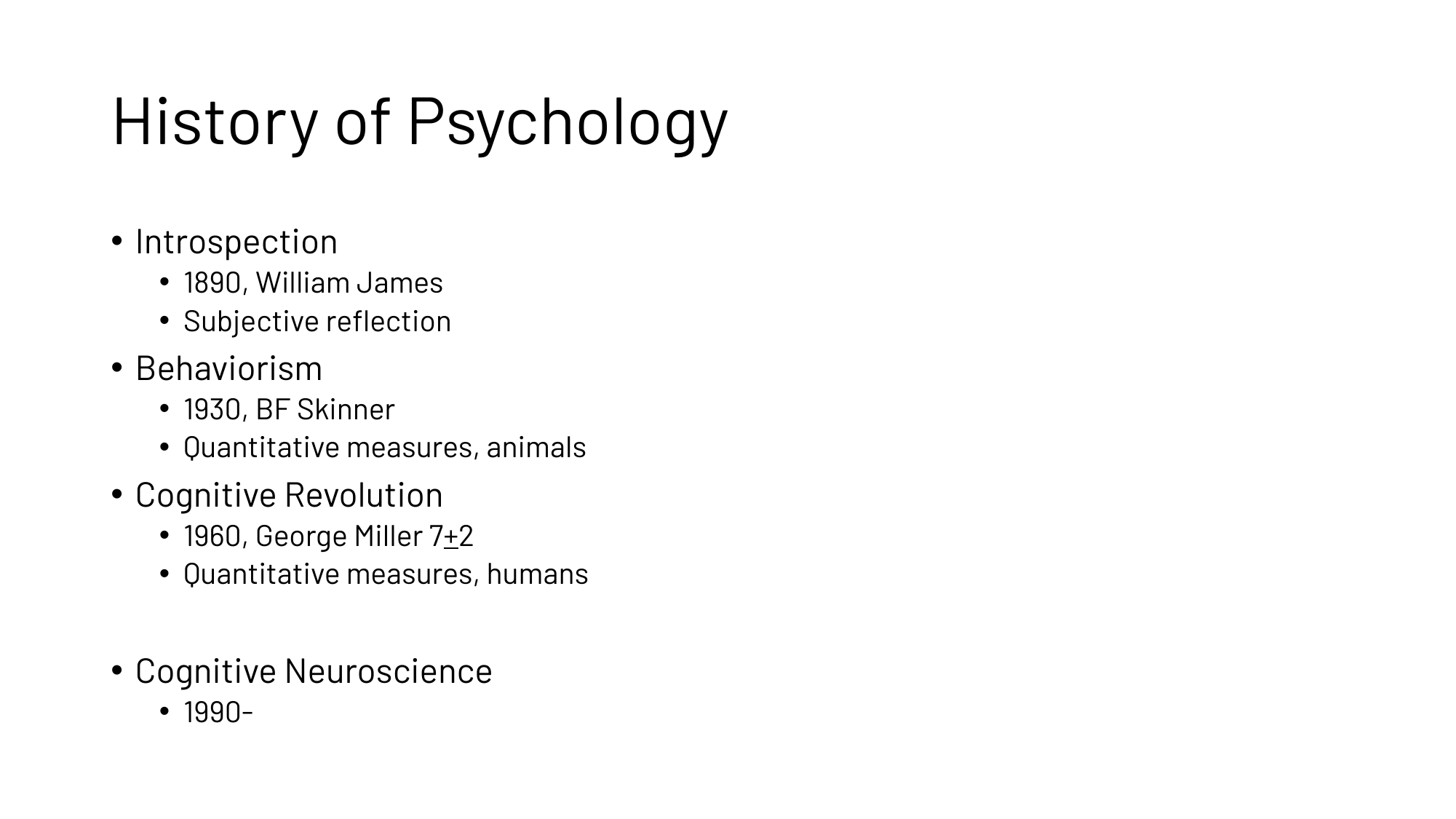

# History of Psychology
Introspection
1890, William James
Subjective reflection
Behaviorism
1930, BF Skinner
Quantitative measures, animals
Cognitive Revolution
1960, George Miller 7+2
Quantitative measures, humans

Cognitive Neuroscience
1990-